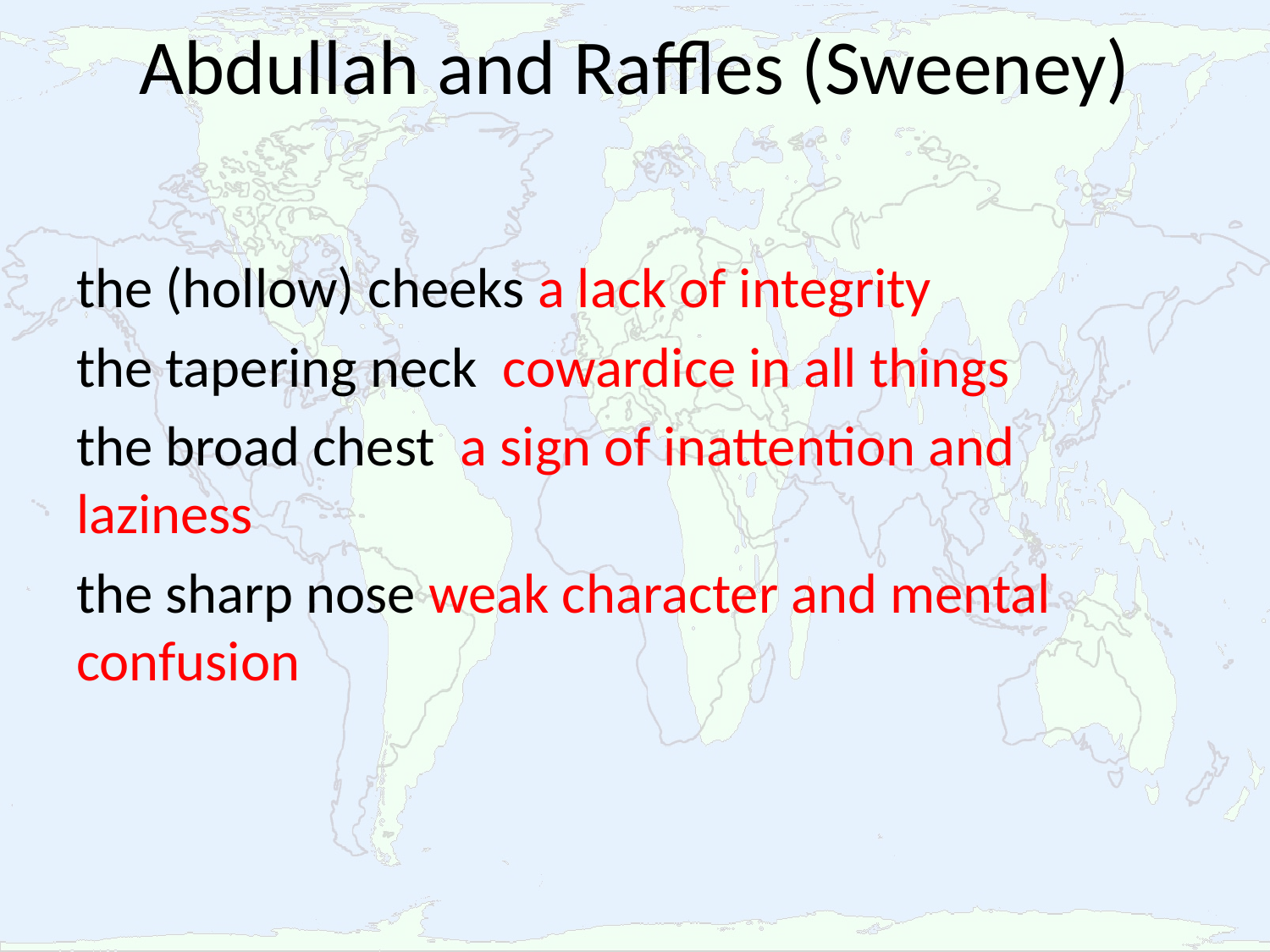

# Abdullah and Raffles (Sweeney)

the (hollow) cheeks a lack of integrity
the tapering neck  cowardice in all things
the broad chest  a sign of inattention and laziness
the sharp nose weak character and mental confusion